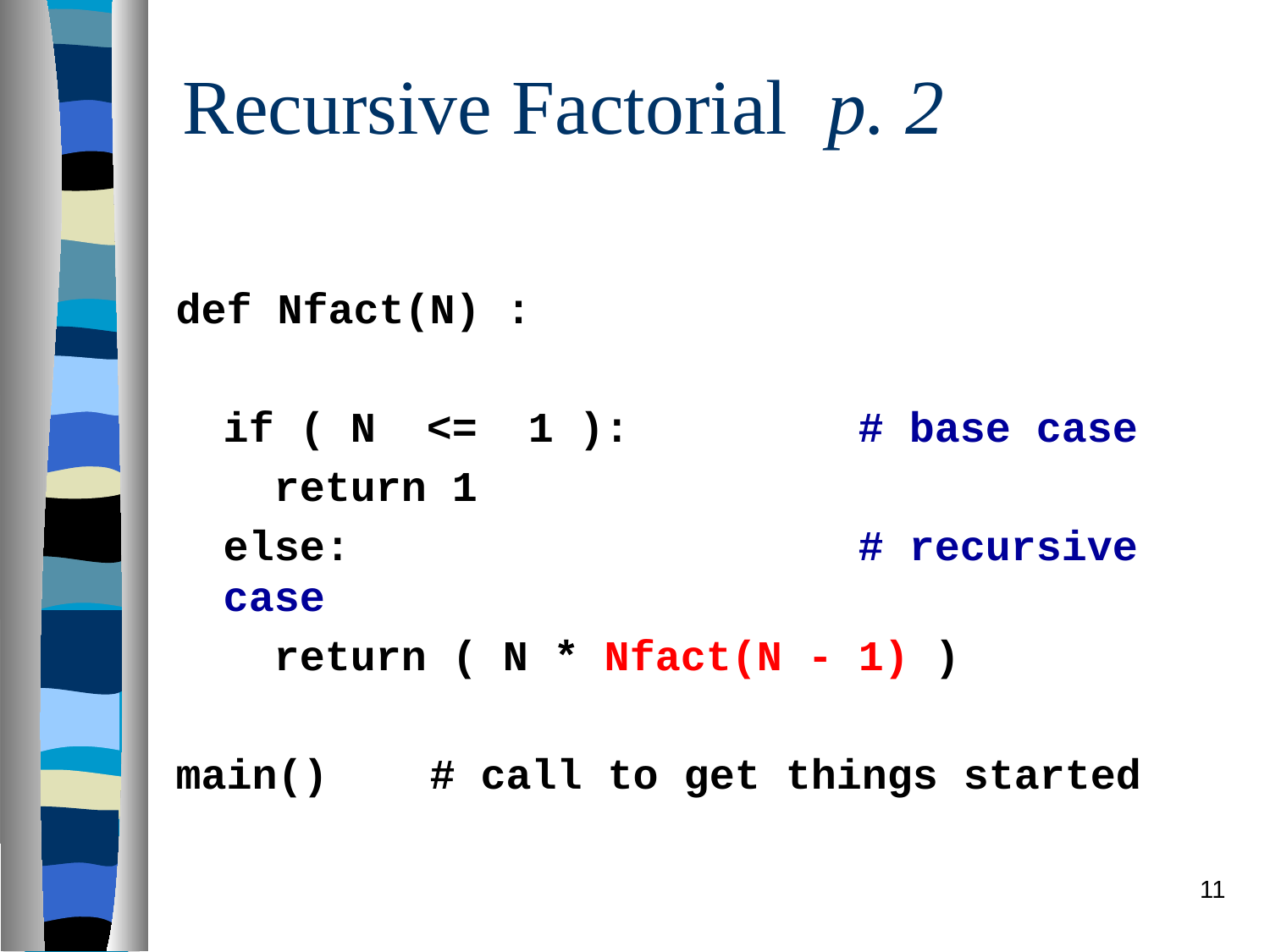

# Recursive Factorial  p. 2
def Nfact(N) :

	if ( N  <=  1 ):		# base case
	  return 1
	else:				# recursive case
	  return ( N * Nfact(N - 1) )

main()    # call to get things started

11